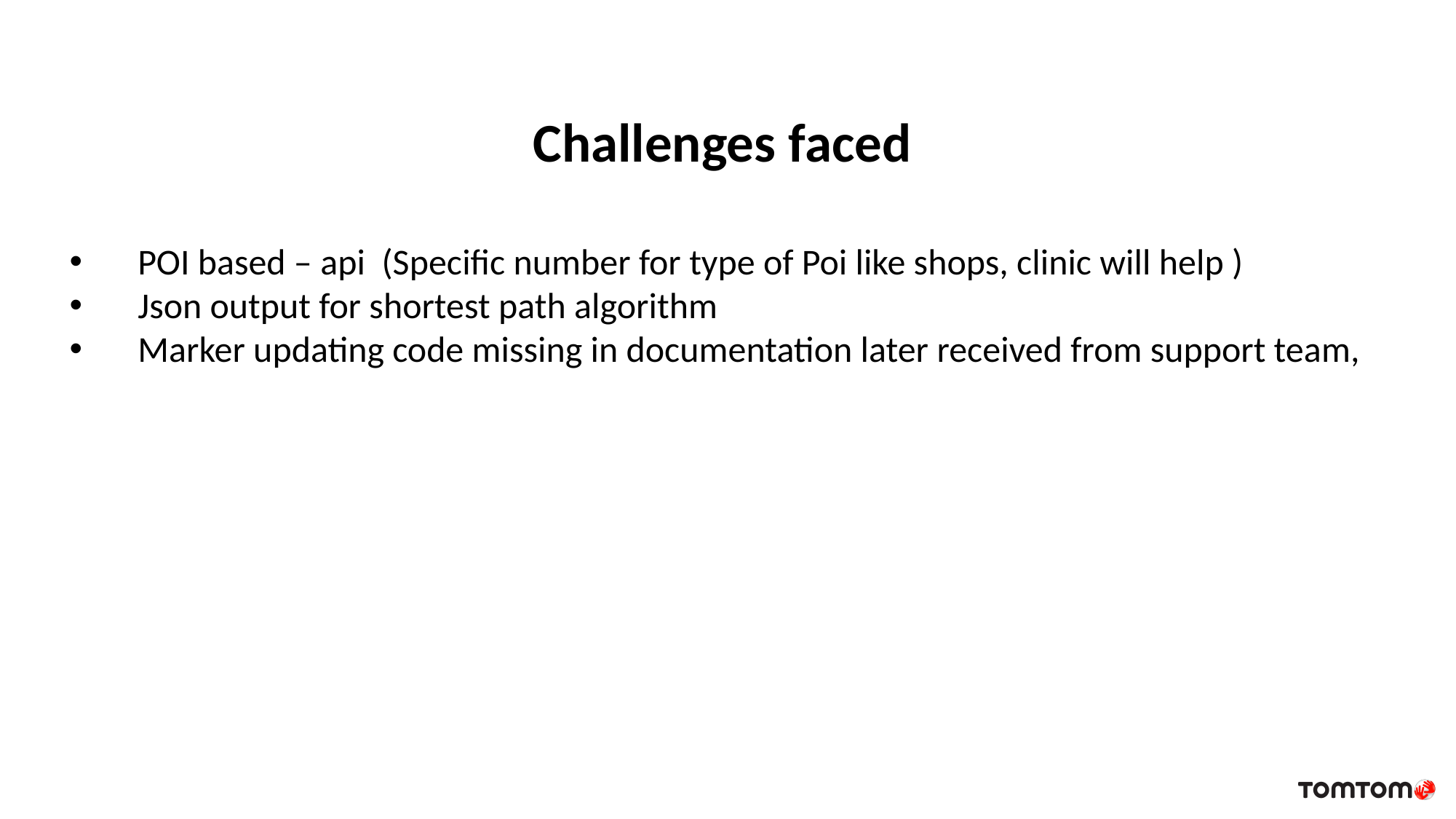

Challenges faced

POI based – api  (Specific number for type of Poi like shops, clinic will help )
Json output for shortest path algorithm
Marker updating code missing in documentation later received from support team,